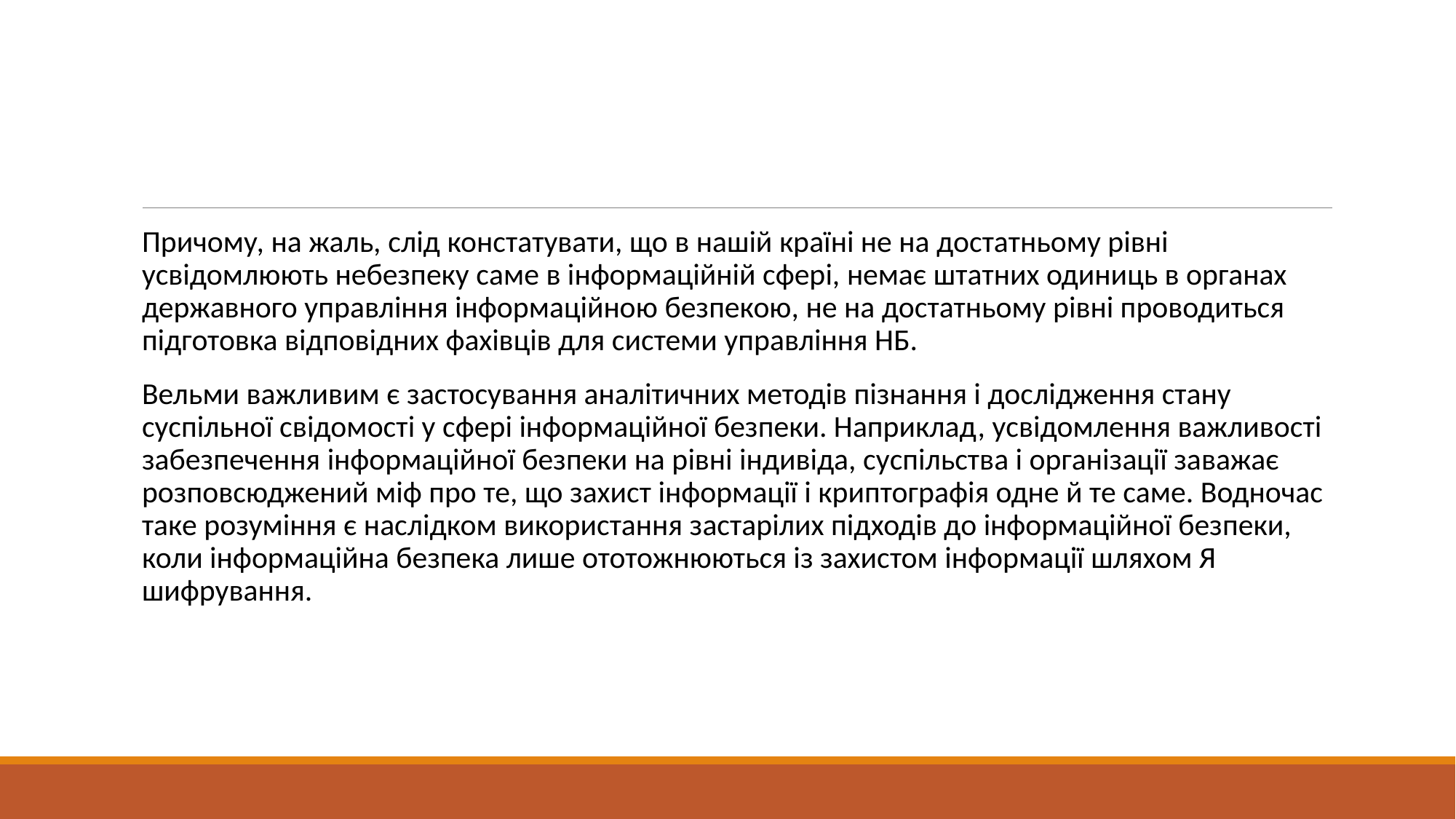

#
Причому, на жаль, слід констатувати, що в нашій країні не на достатньому рівні усвідомлюють небезпеку саме в інформаційній сфері, немає штатних одиниць в органах державного управління інформаційною безпекою, не на достатньому рівні проводиться підготовка відповідних фахівців для системи управління НБ.
Вельми важливим є застосування аналітичних методів пізнання і дослідження стану суспільної свідомості у сфері інформаційної безпеки. Наприклад, усвідомлення важливості забезпечення інформаційної безпеки на рівні індивіда, суспільства і організації заважає розповсюджений міф про те, що захист інформації і криптографія одне й те саме. Водночас таке розуміння є наслідком використання застарілих підходів до інформаційної безпеки, коли інформаційна безпека лише ототожнюються із захистом інформації шляхом Я шифрування.